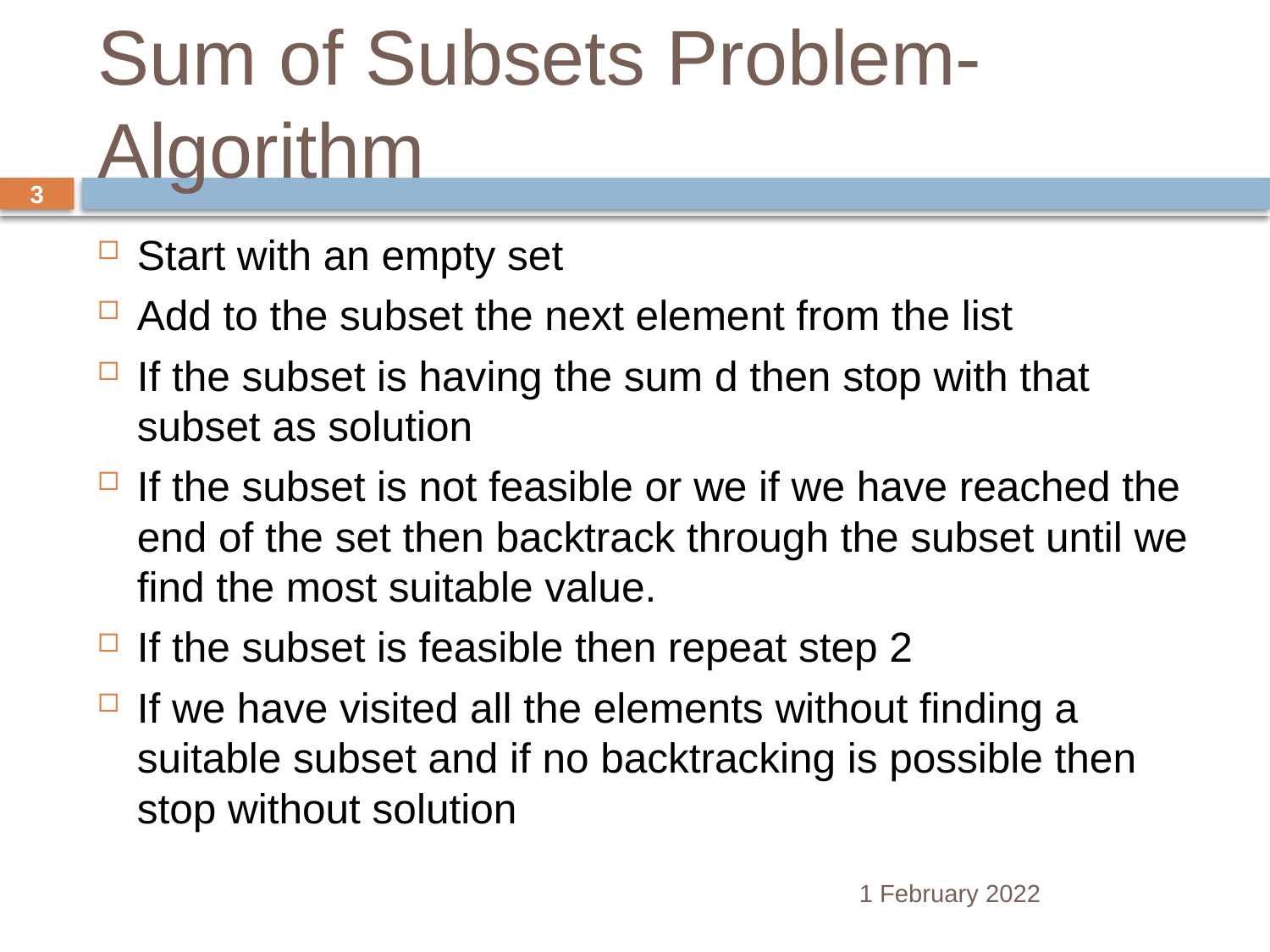

# Sum of Subsets Problem-Algorithm
3
Start with an empty set
Add to the subset the next element from the list
If the subset is having the sum d then stop with that subset as solution
If the subset is not feasible or we if we have reached the end of the set then backtrack through the subset until we find the most suitable value.
If the subset is feasible then repeat step 2
If we have visited all the elements without finding a suitable subset and if no backtracking is possible then stop without solution

1 February 2022